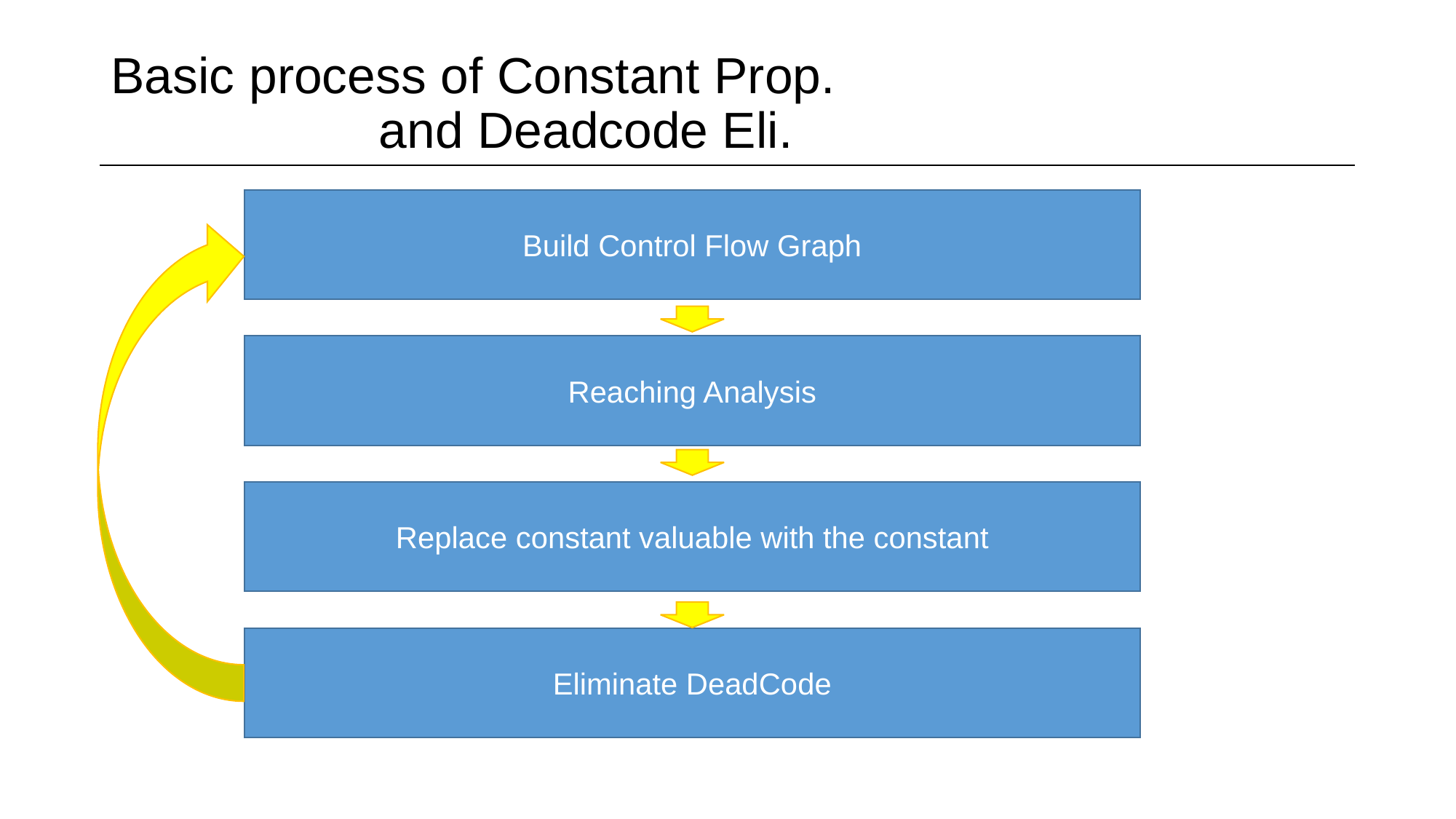

# Basic process of Constant Prop. and Deadcode Eli.
Build Control Flow Graph

Generating new variables for parameters & local variables
Reaching Analysis

Replacing the function call with the code block
Replace constant valuable with the constant

Assigning destination operand, with return variable
Eliminate DeadCode